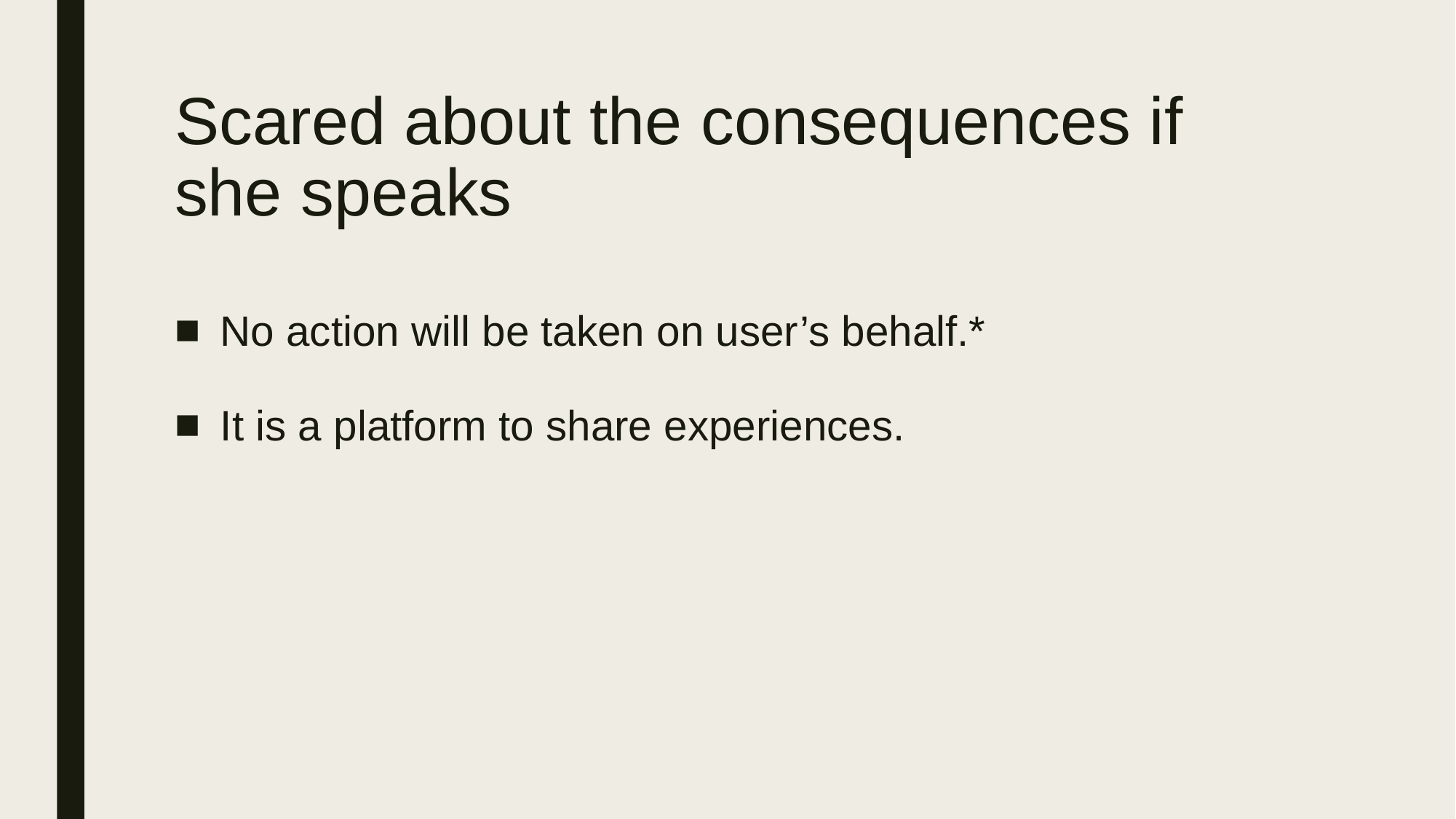

# Scared about the consequences if she speaks
No action will be taken on user’s behalf.*
It is a platform to share experiences.